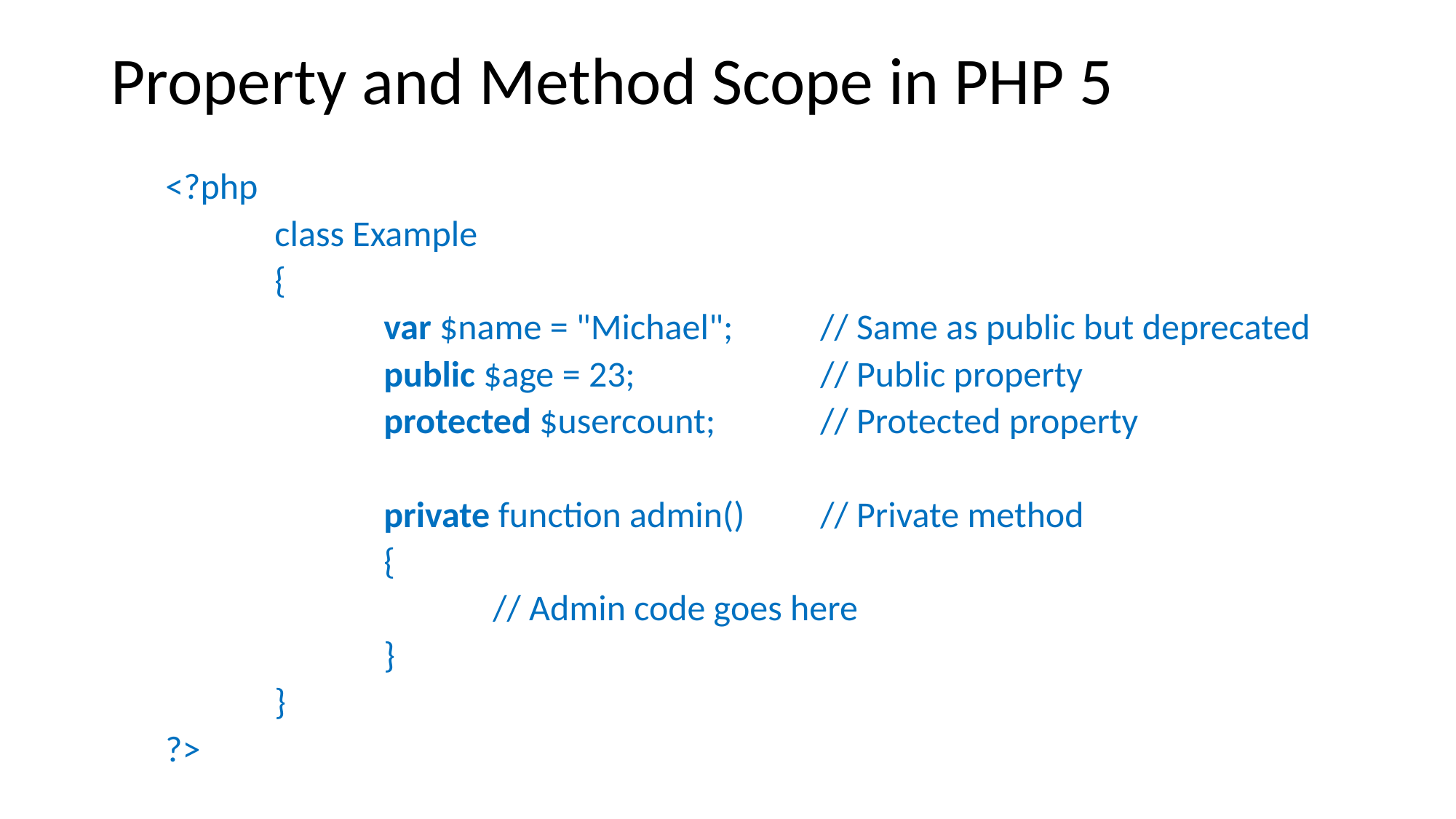

# Property and Method Scope in PHP 5
<?php
	class Example
	{
		var $name = "Michael"; 	// Same as public but deprecated
		public $age = 23; 		// Public property
		protected $usercount; 	// Protected property

		private function admin() 	// Private method
		{
			// Admin code goes here
		}
	}
?>